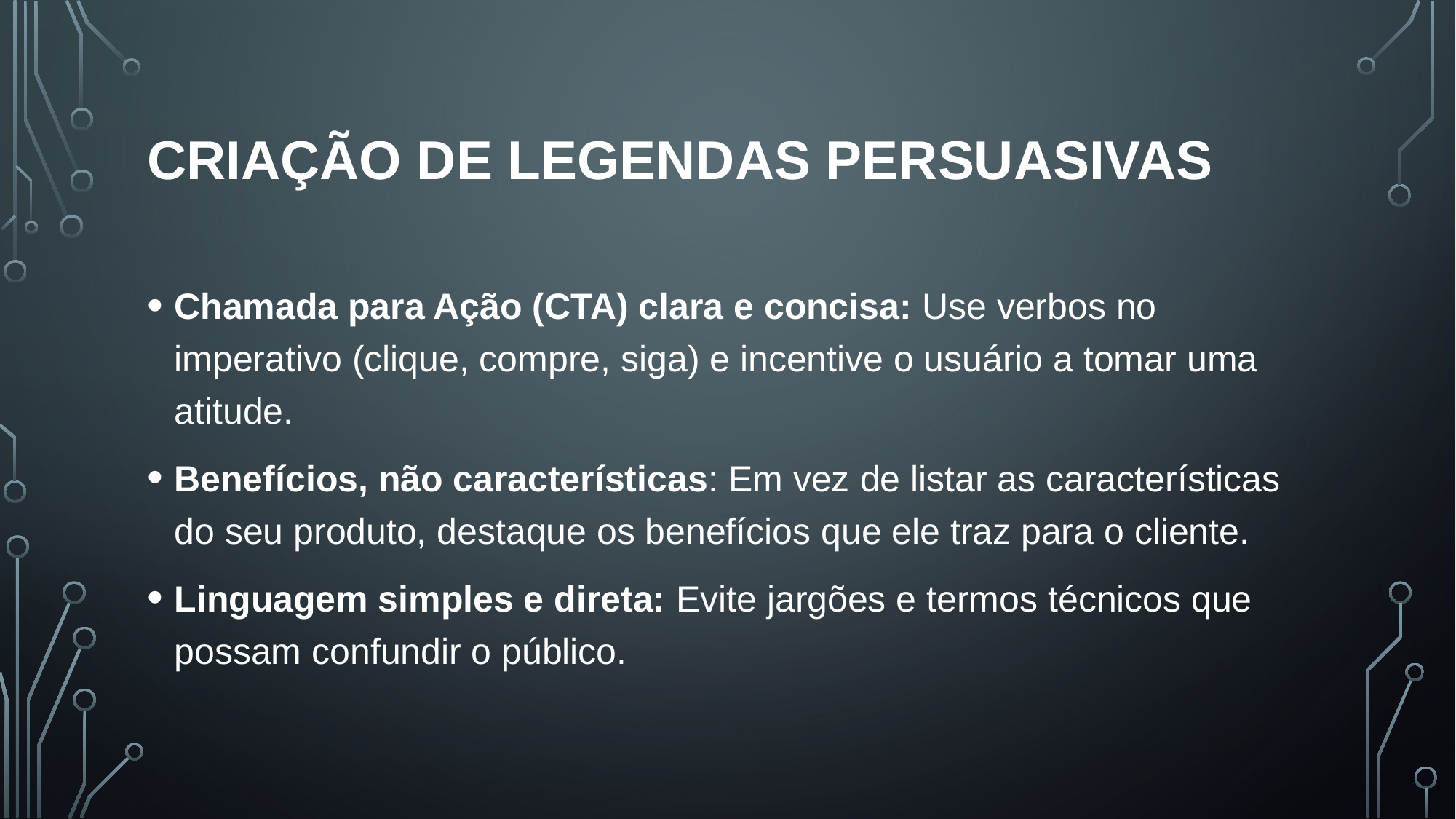

# Criação de Legendas Persuasivas
Chamada para Ação (CTA) clara e concisa: Use verbos no imperativo (clique, compre, siga) e incentive o usuário a tomar uma atitude.
Benefícios, não características: Em vez de listar as características do seu produto, destaque os benefícios que ele traz para o cliente.
Linguagem simples e direta: Evite jargões e termos técnicos que possam confundir o público.